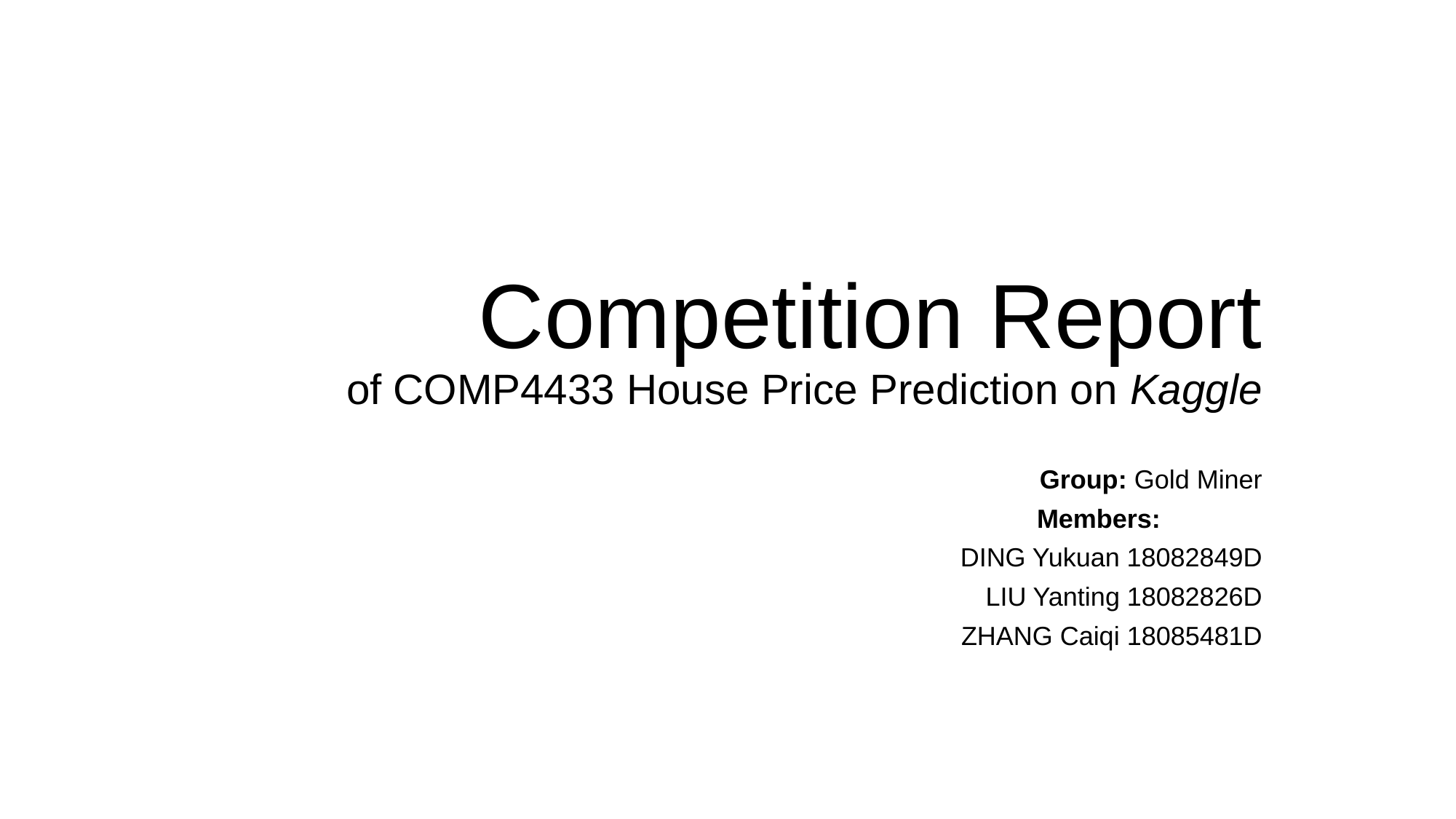

# Competition Report of COMP4433 House Price Prediction on Kaggle
Group: Gold Miner
Members:
DING Yukuan 18082849D
LIU Yanting 18082826D
ZHANG Caiqi 18085481D